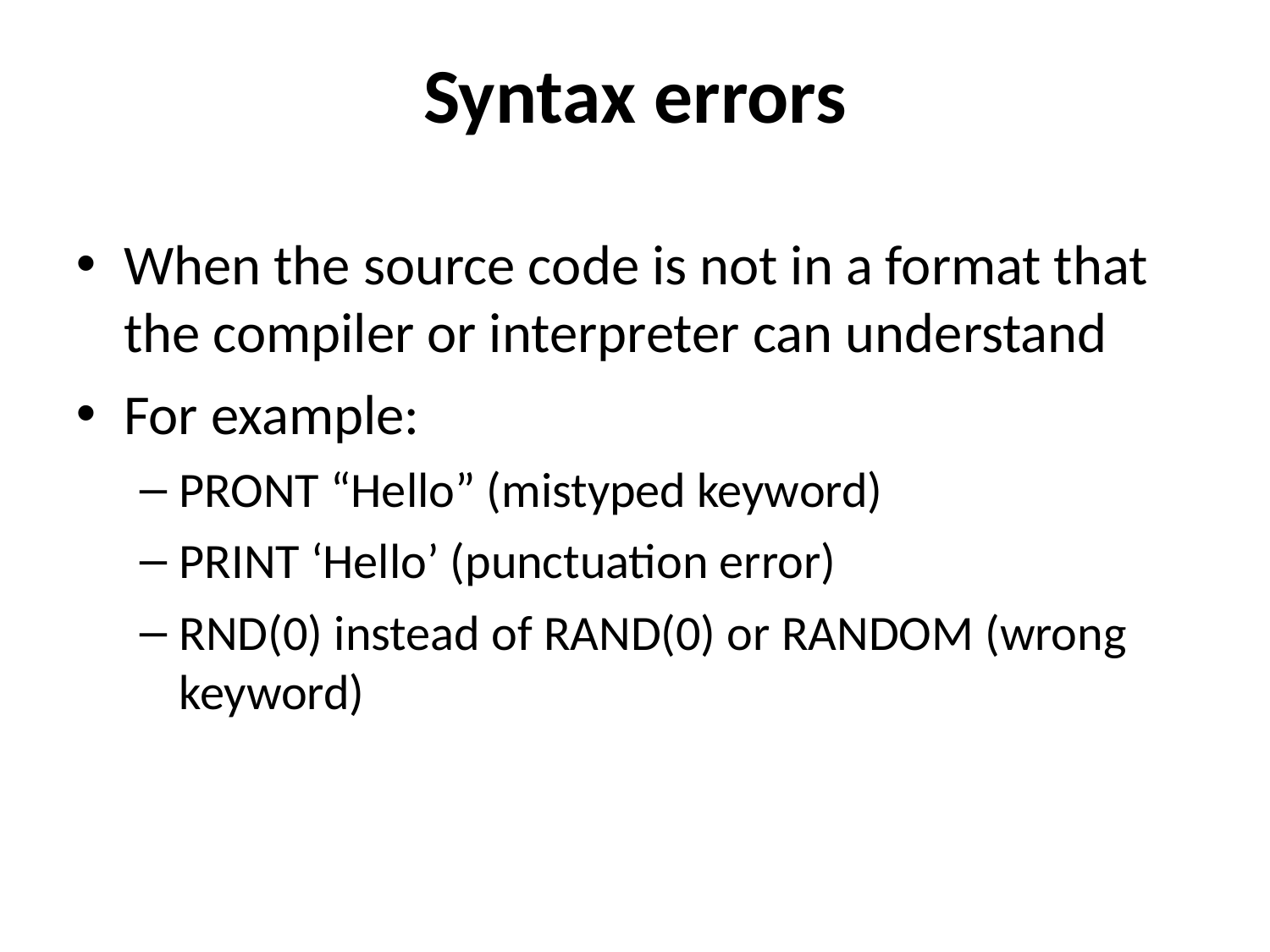

# Syntax errors
When the source code is not in a format that the compiler or interpreter can understand
For example:
PRONT “Hello” (mistyped keyword)
PRINT ‘Hello’ (punctuation error)
RND(0) instead of RAND(0) or RANDOM (wrong keyword)